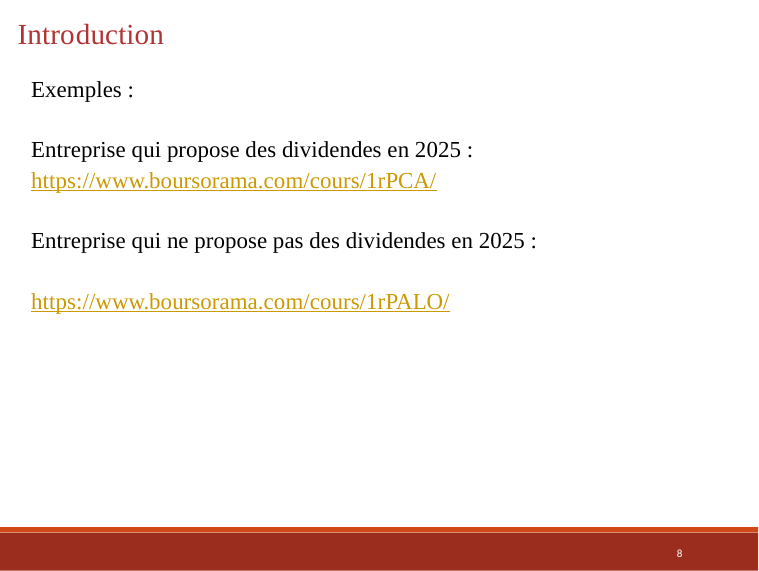

Introduction
Exemples :

Entreprise qui propose des dividendes en 2025 :
https://www.boursorama.com/cours/1rPCA/

Entreprise qui ne propose pas des dividendes en 2025 :

https://www.boursorama.com/cours/1rPALO/

8